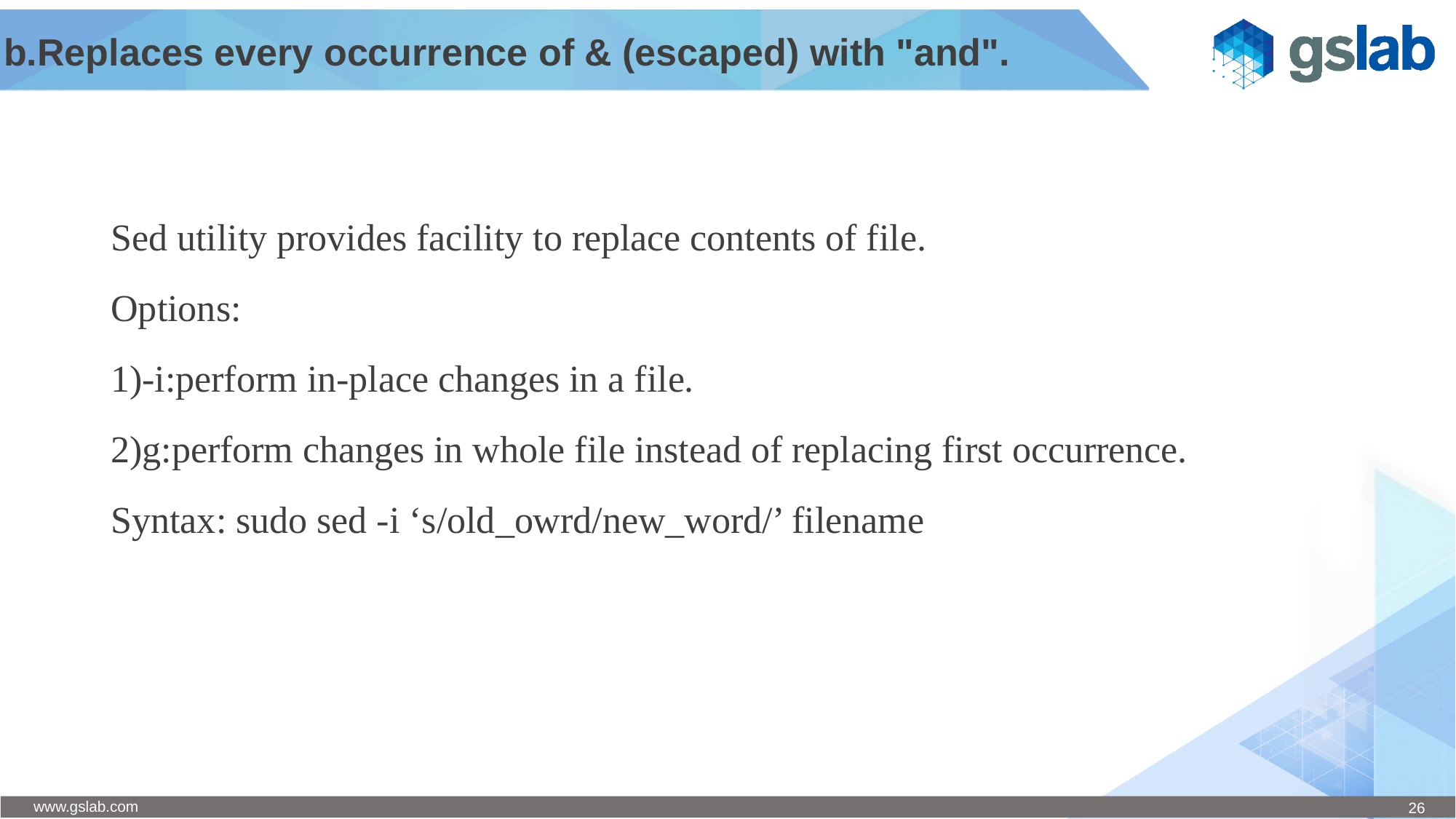

# b.Replaces every occurrence of & (escaped) with "and".
Sed utility provides facility to replace contents of file.
Options:
1)-i:perform in-place changes in a file.
2)g:perform changes in whole file instead of replacing first occurrence.
Syntax: sudo sed -i ‘s/old_owrd/new_word/’ filename